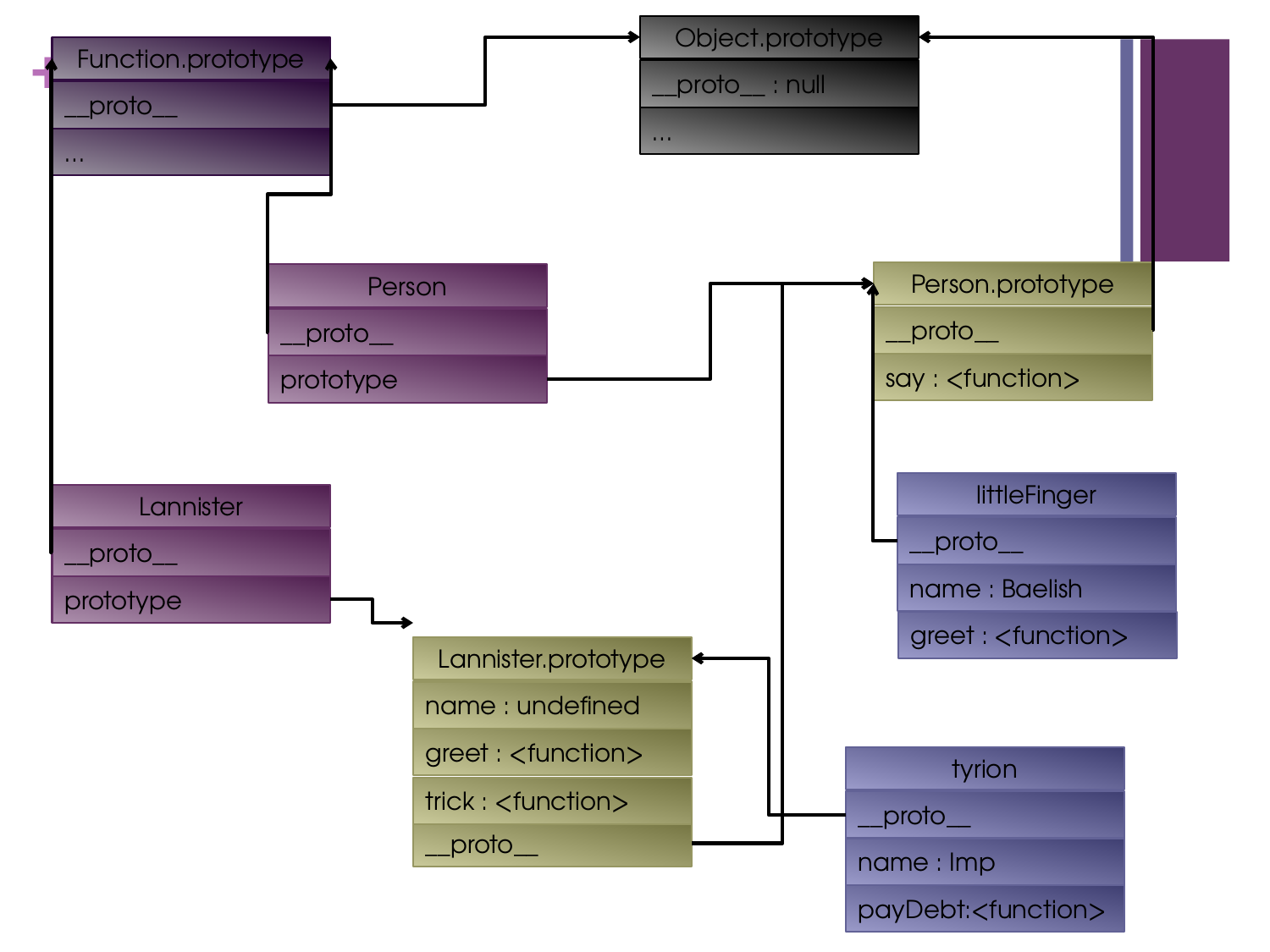

Object.prototype
Function.prototype
__proto__ : null
__proto__
…
…
Person.prototype
Person
__proto__
__proto__
say : <function>
prototype
littleFinger
Lannister
__proto__
__proto__
name : Baelish
prototype
greet : <function>
Lannister.prototype
name : undefined
greet : <function>
tyrion
trick : <function>
__proto__
__proto__
name : Imp
payDebt:<function>